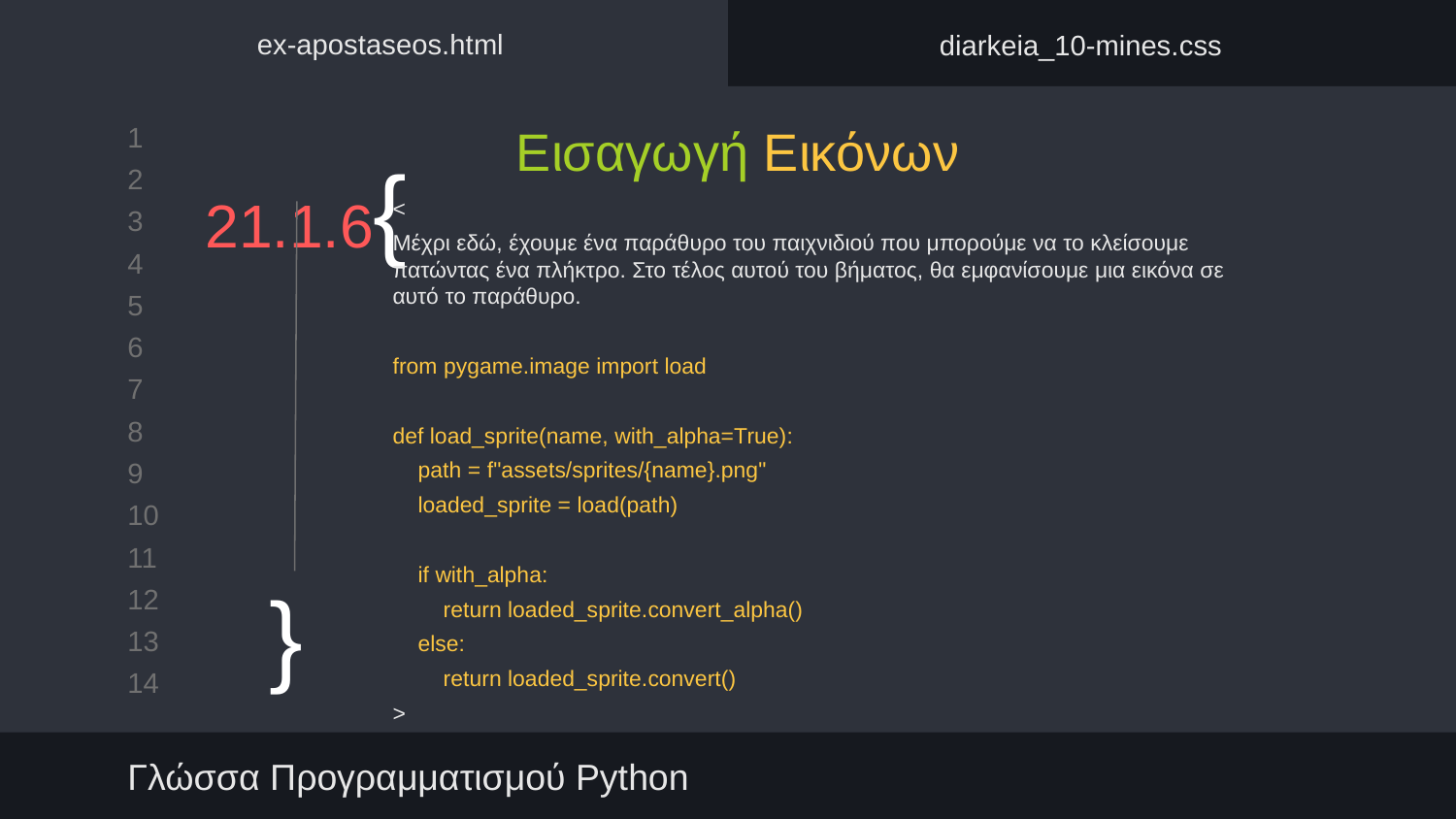

ex-apostaseos.html
diarkeia_10-mines.css
Εισαγωγή Εικόνων
# 21.1.6{
<
Μέχρι εδώ, έχουμε ένα παράθυρο του παιχνιδιού που μπορούμε να το κλείσουμε πατώντας ένα πλήκτρο. Στο τέλος αυτού του βήματος, θα εμφανίσουμε μια εικόνα σε αυτό το παράθυρο.

from pygame.image import load

def load_sprite(name, with_alpha=True):
    path = f"assets/sprites/{name}.png"
    loaded_sprite = load(path)

    if with_alpha:
        return loaded_sprite.convert_alpha()
    else:
        return loaded_sprite.convert()
>

}
Γλώσσα Προγραμματισμού Python